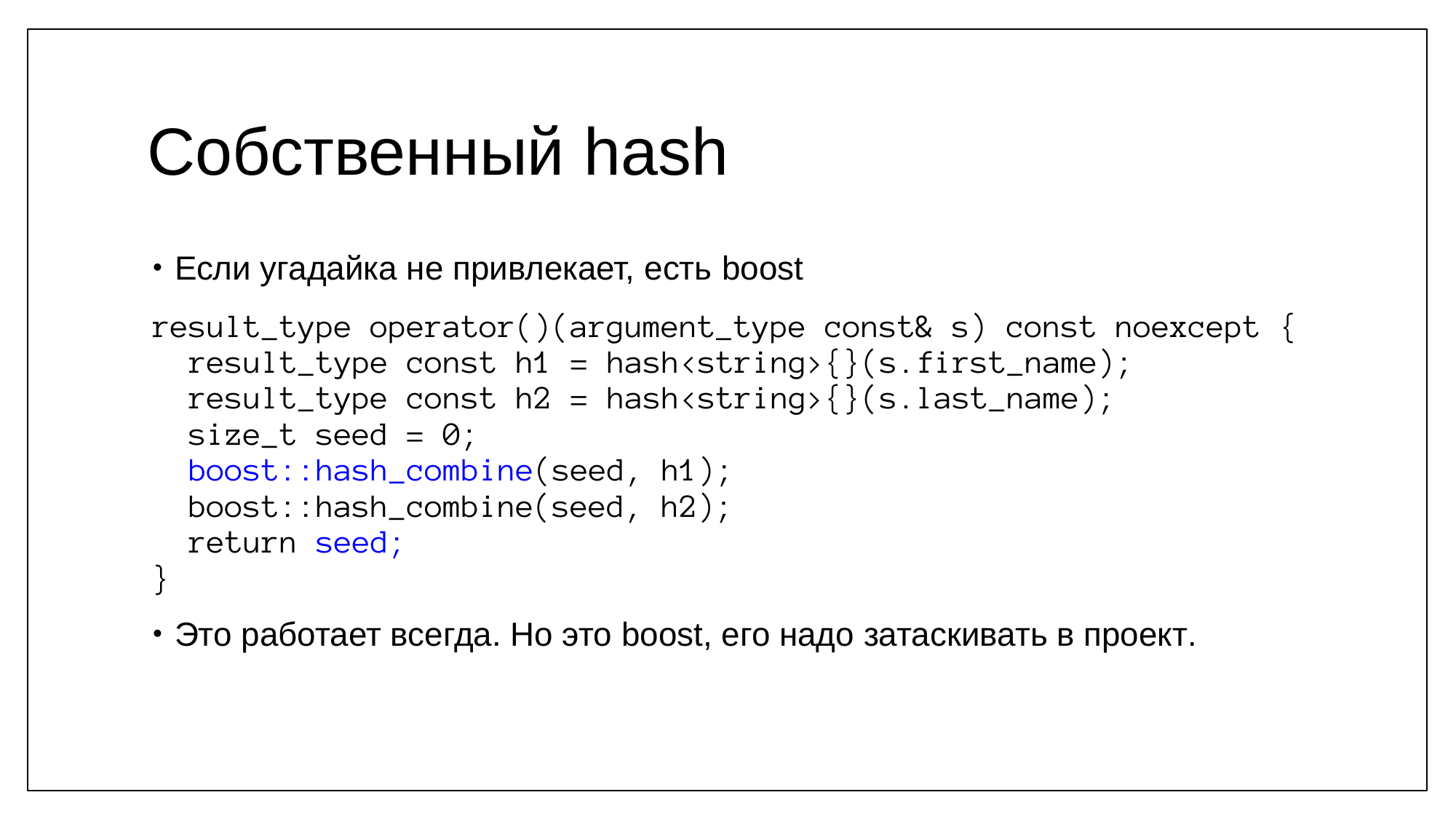

# Собственный hash
Если угадайка не привлекает, есть boost
result_type operator()(argument_type const& s) const noexcept {
  result_type const h1 = hash<string>{}(s.first_name);
  result_type const h2 = hash<string>{}(s.last_name);
  size_t seed = 0;
  boost::hash_combine(seed, h1);
  boost::hash_combine(seed, h2);
  return seed;
}
Это работает всегда. Но это boost, его надо затаскивать в проект.